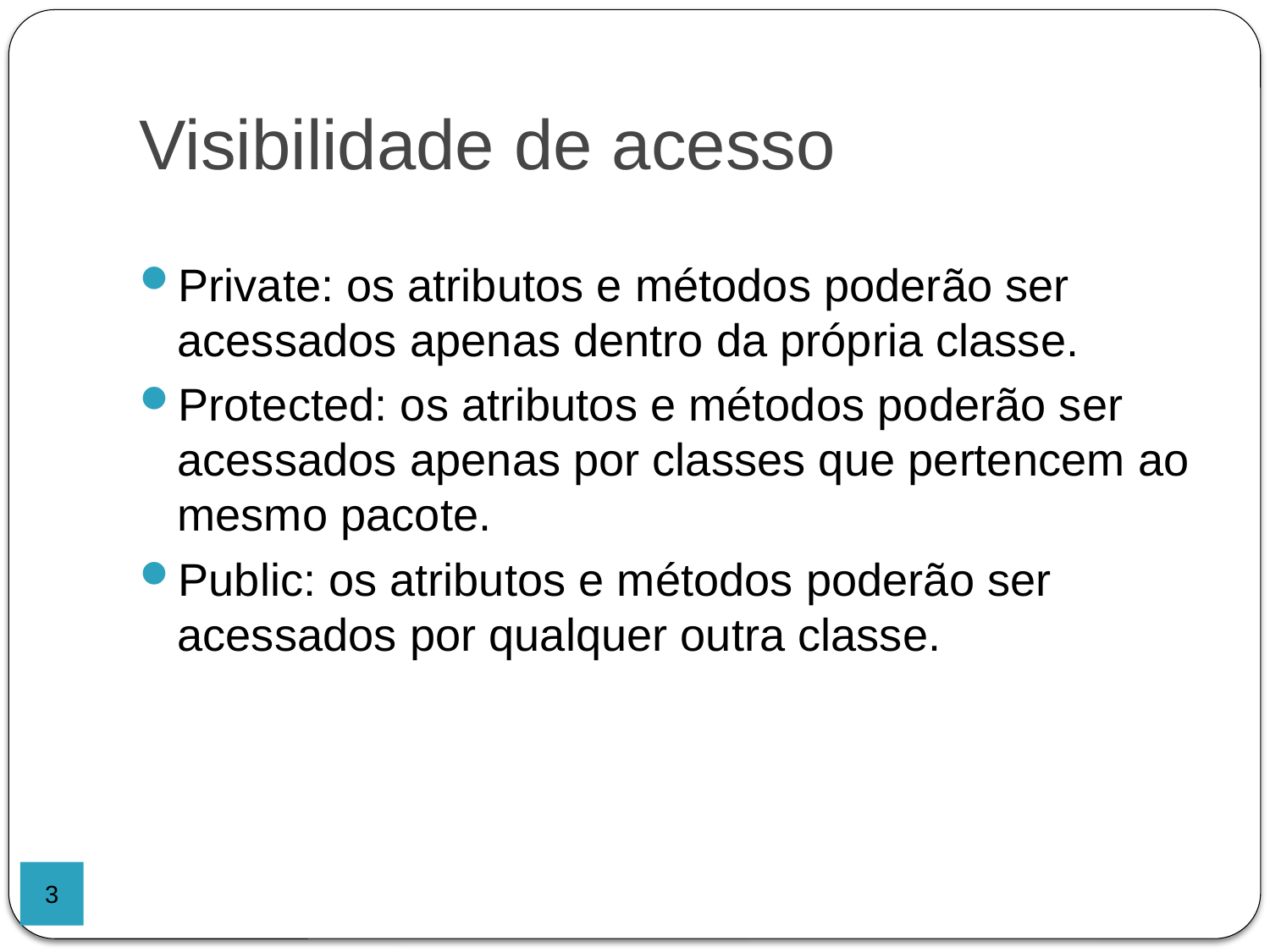

Visibilidade de acesso

Private: os atributos e métodos poderão ser acessados apenas dentro da própria classe.
Protected: os atributos e métodos poderão ser acessados apenas por classes que pertencem ao mesmo pacote.
Public: os atributos e métodos poderão ser acessados por qualquer outra classe.
3